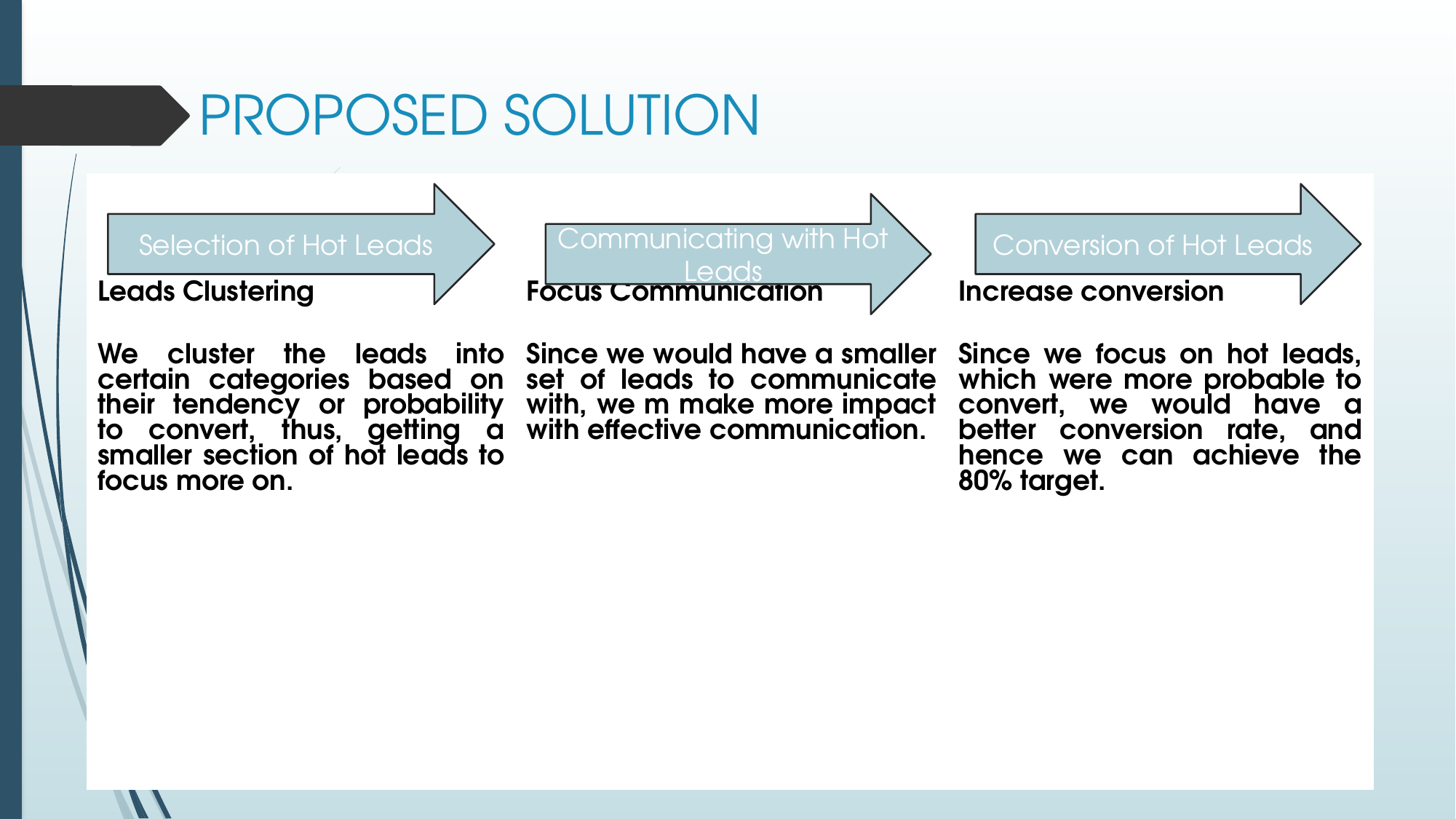

# PROPOSED SOLUTION
| Leads Clustering We cluster the leads into certain categories based on their tendency or probability to convert, thus, getting a smaller section of hot leads to focus more on. | Focus Communication Since we would have a smaller set of leads to communicate with, we m make more impact with effective communication. | Increase conversion Since we focus on hot leads, which were more probable to convert, we would have a better conversion rate, and hence we can achieve the 80% target. |
| --- | --- | --- |
Selection of Hot Leads
Conversion of Hot Leads
Communicating with Hot Leads